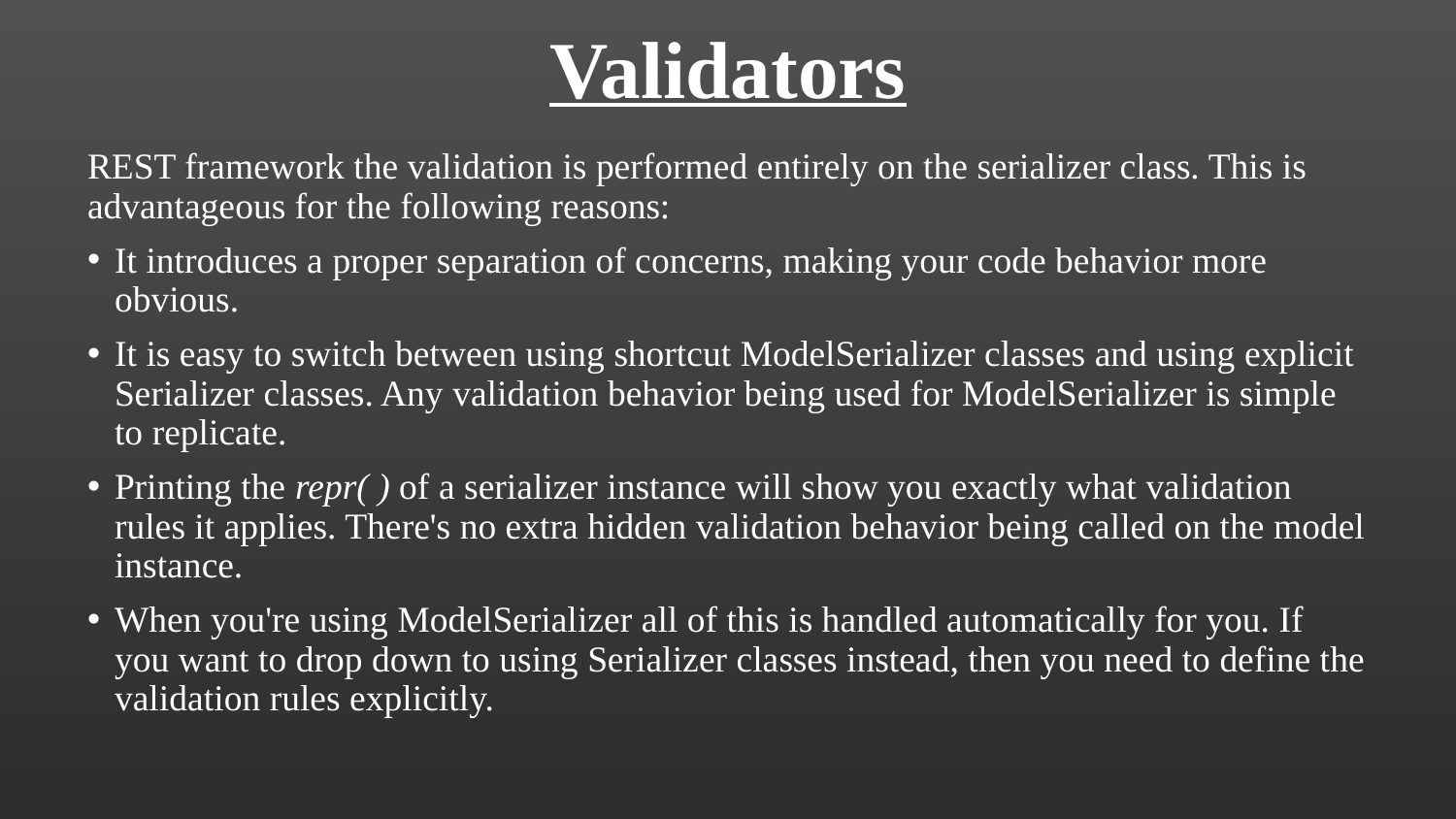

# Validators
REST framework the validation is performed entirely on the serializer class. This is advantageous for the following reasons:
It introduces a proper separation of concerns, making your code behavior more obvious.
It is easy to switch between using shortcut ModelSerializer classes and using explicit Serializer classes. Any validation behavior being used for ModelSerializer is simple to replicate.
Printing the repr( ) of a serializer instance will show you exactly what validation rules it applies. There's no extra hidden validation behavior being called on the model instance.
When you're using ModelSerializer all of this is handled automatically for you. If you want to drop down to using Serializer classes instead, then you need to define the validation rules explicitly.